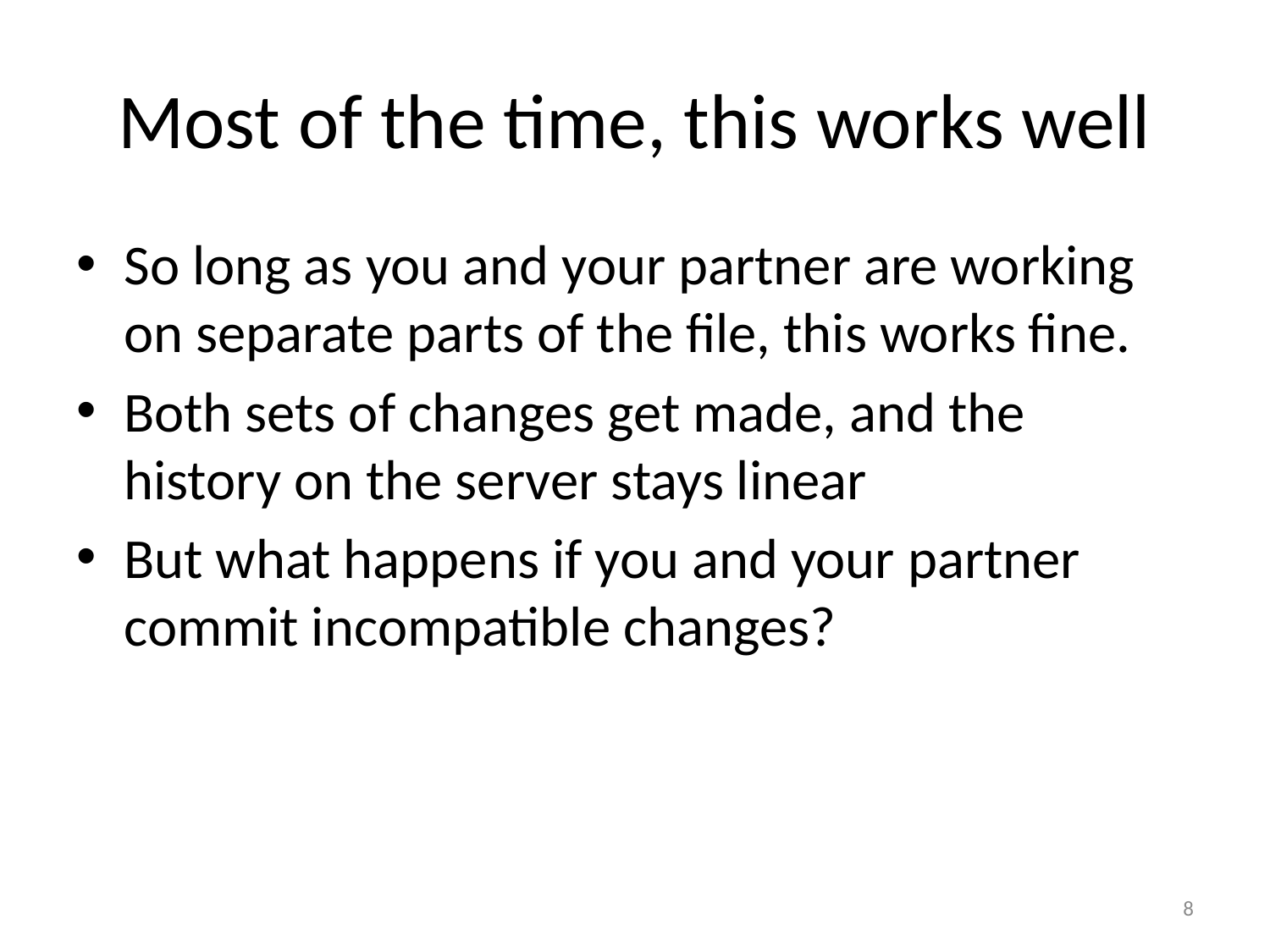

# Most of the time, this works well
So long as you and your partner are working on separate parts of the file, this works fine.
Both sets of changes get made, and the history on the server stays linear
But what happens if you and your partner commit incompatible changes?
8